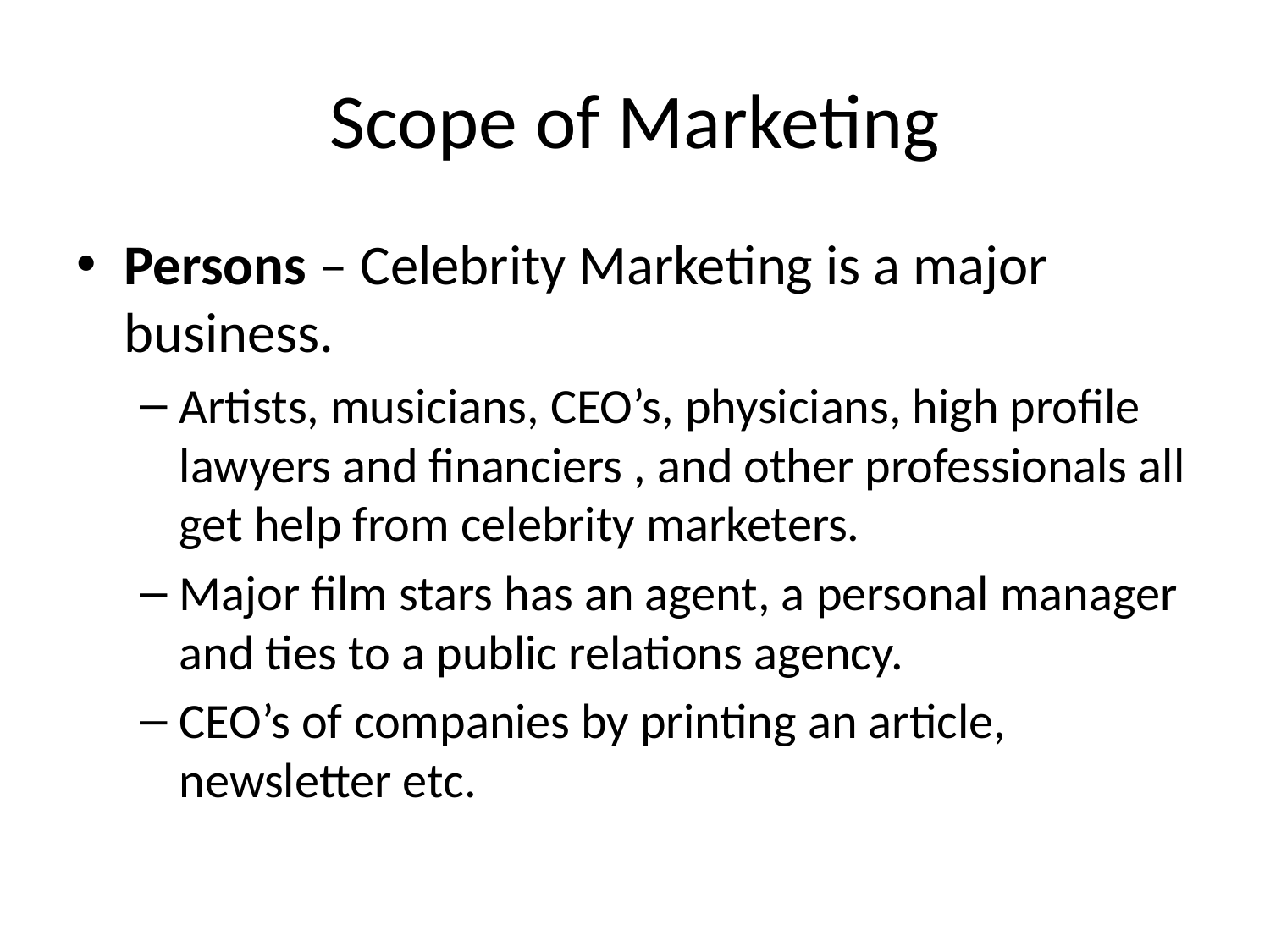

# Scope of Marketing
Persons – Celebrity Marketing is a major business.
Artists, musicians, CEO’s, physicians, high profile lawyers and financiers , and other professionals all get help from celebrity marketers.
Major film stars has an agent, a personal manager and ties to a public relations agency.
CEO’s of companies by printing an article, newsletter etc.